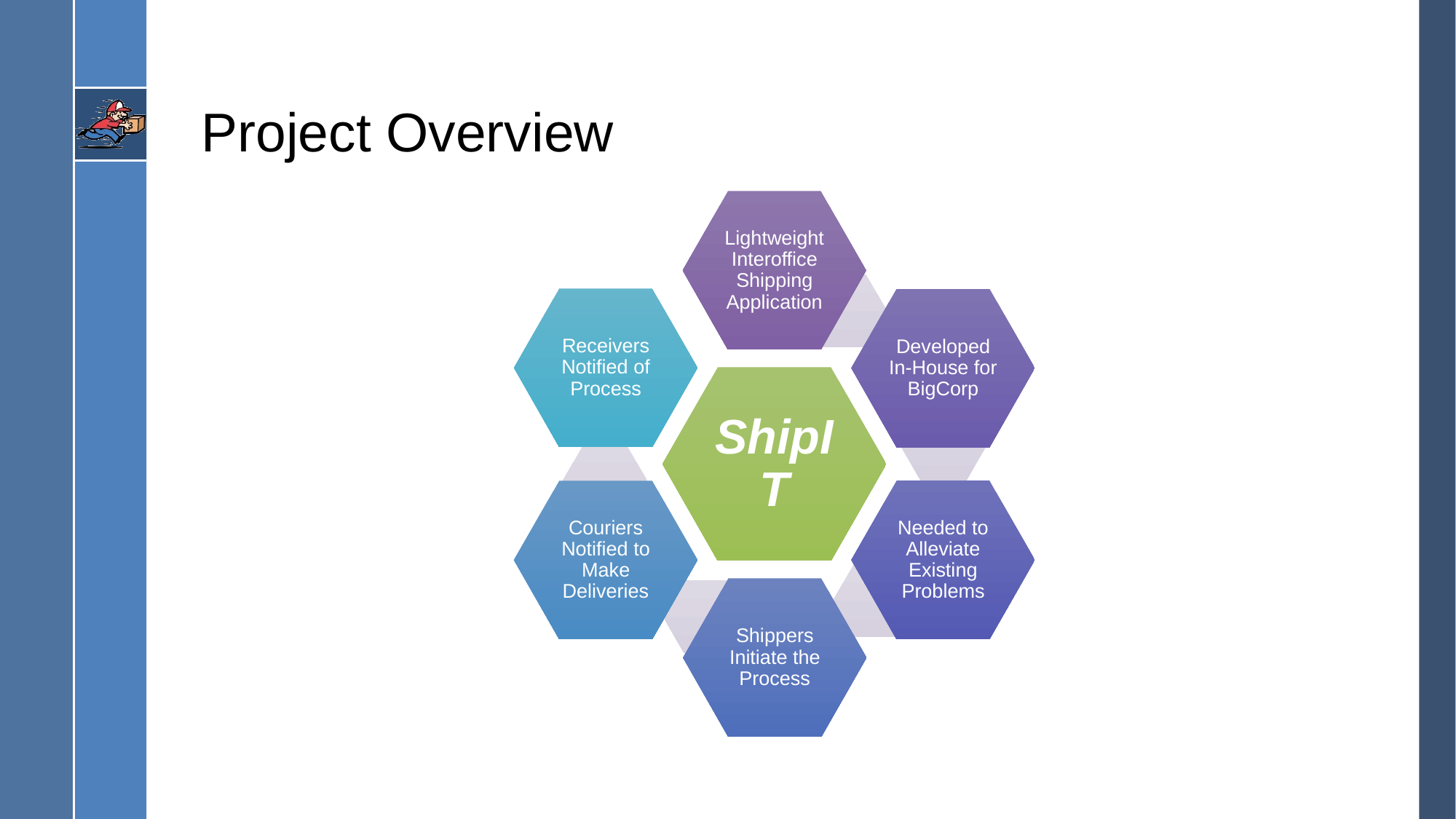

# Project Overview
ShipIT
Lightweight Interoffice Shipping Application
Developed In-House for BigCorp
Needed to Alleviate Existing Problems
Shippers Initiate the Process
Couriers Notified to Make Deliveries
Receivers Notified of Process